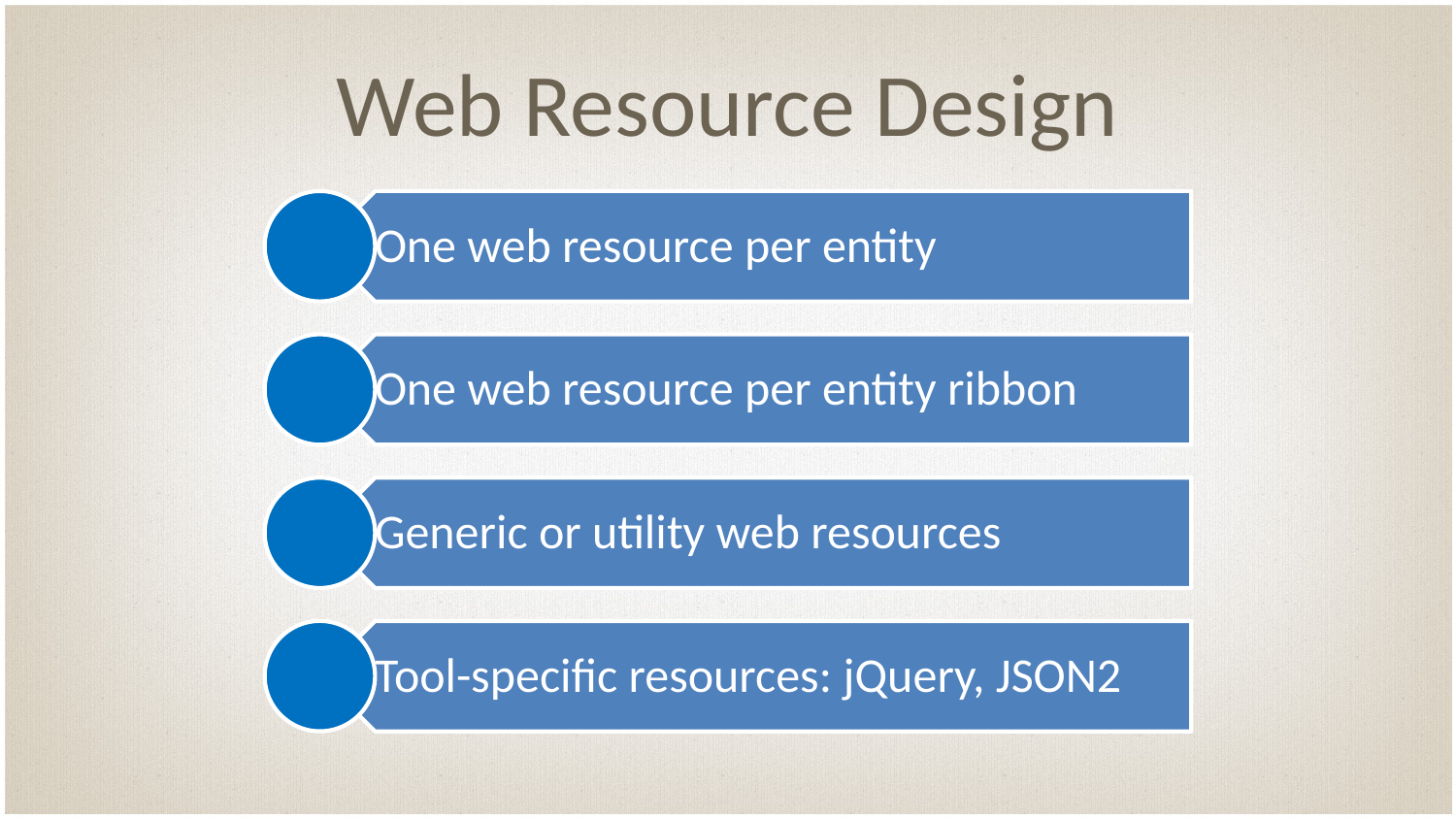

# Web Resource Design
One web resource per entity
One web resource per entity ribbon
Generic or utility web resources
Tool-specific resources: jQuery, JSON2